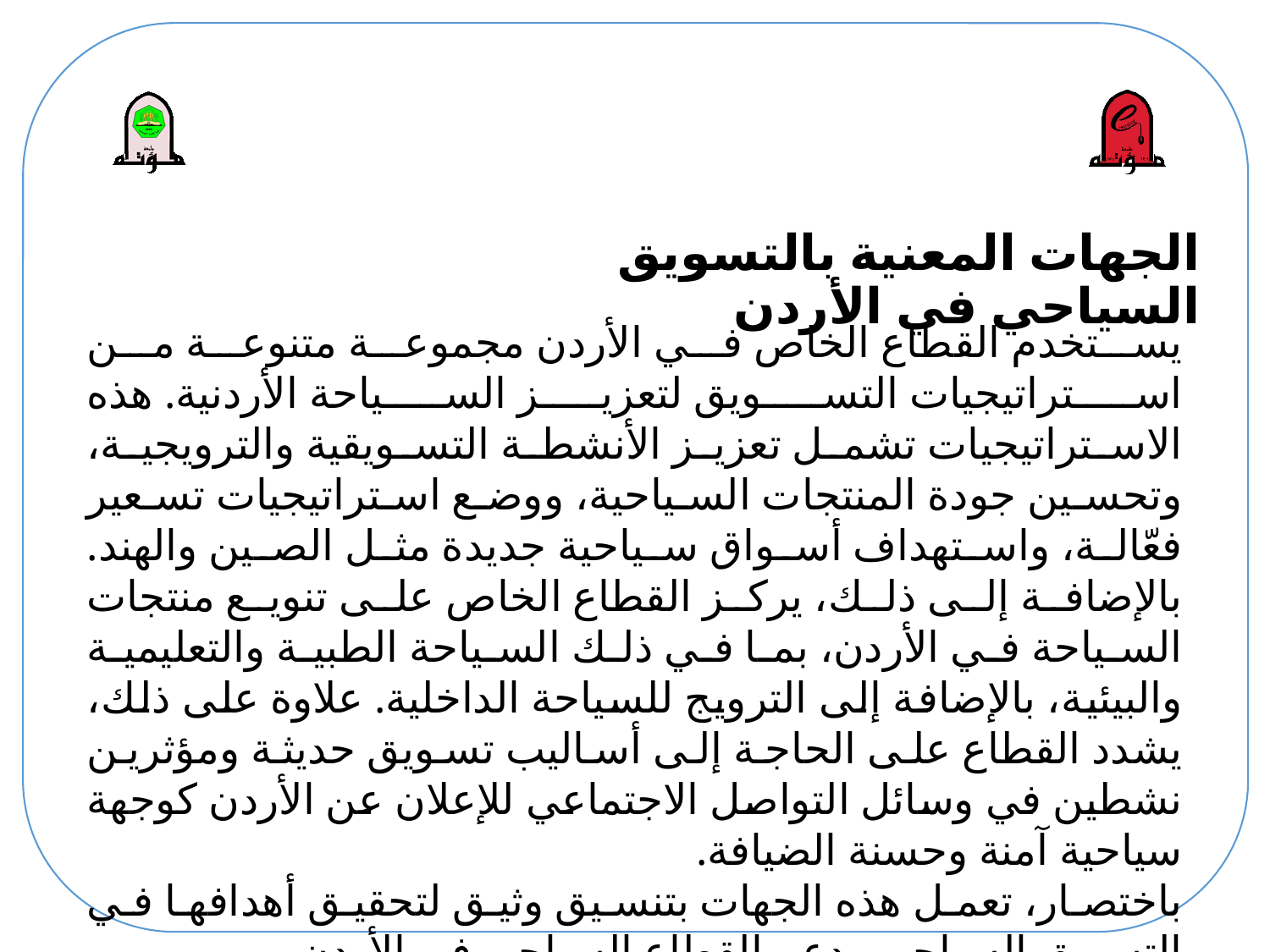

# الجهات المعنية بالتسويق السياحي في الأردن
يستخدم القطاع الخاص في الأردن مجموعة متنوعة من استراتيجيات التسويق لتعزيز السياحة الأردنية. هذه الاستراتيجيات تشمل تعزيز الأنشطة التسويقية والترويجية، وتحسين جودة المنتجات السياحية، ووضع استراتيجيات تسعير فعّالة، واستهداف أسواق سياحية جديدة مثل الصين والهند. بالإضافة إلى ذلك، يركز القطاع الخاص على تنويع منتجات السياحة في الأردن، بما في ذلك السياحة الطبية والتعليمية والبيئية، بالإضافة إلى الترويج للسياحة الداخلية. علاوة على ذلك، يشدد القطاع على الحاجة إلى أساليب تسويق حديثة ومؤثرين نشطين في وسائل التواصل الاجتماعي للإعلان عن الأردن كوجهة سياحية آمنة وحسنة الضيافة.
باختصار، تعمل هذه الجهات بتنسيق وثيق لتحقيق أهدافها في التسويق السياحي ودعم القطاع السياحي في الأردن.